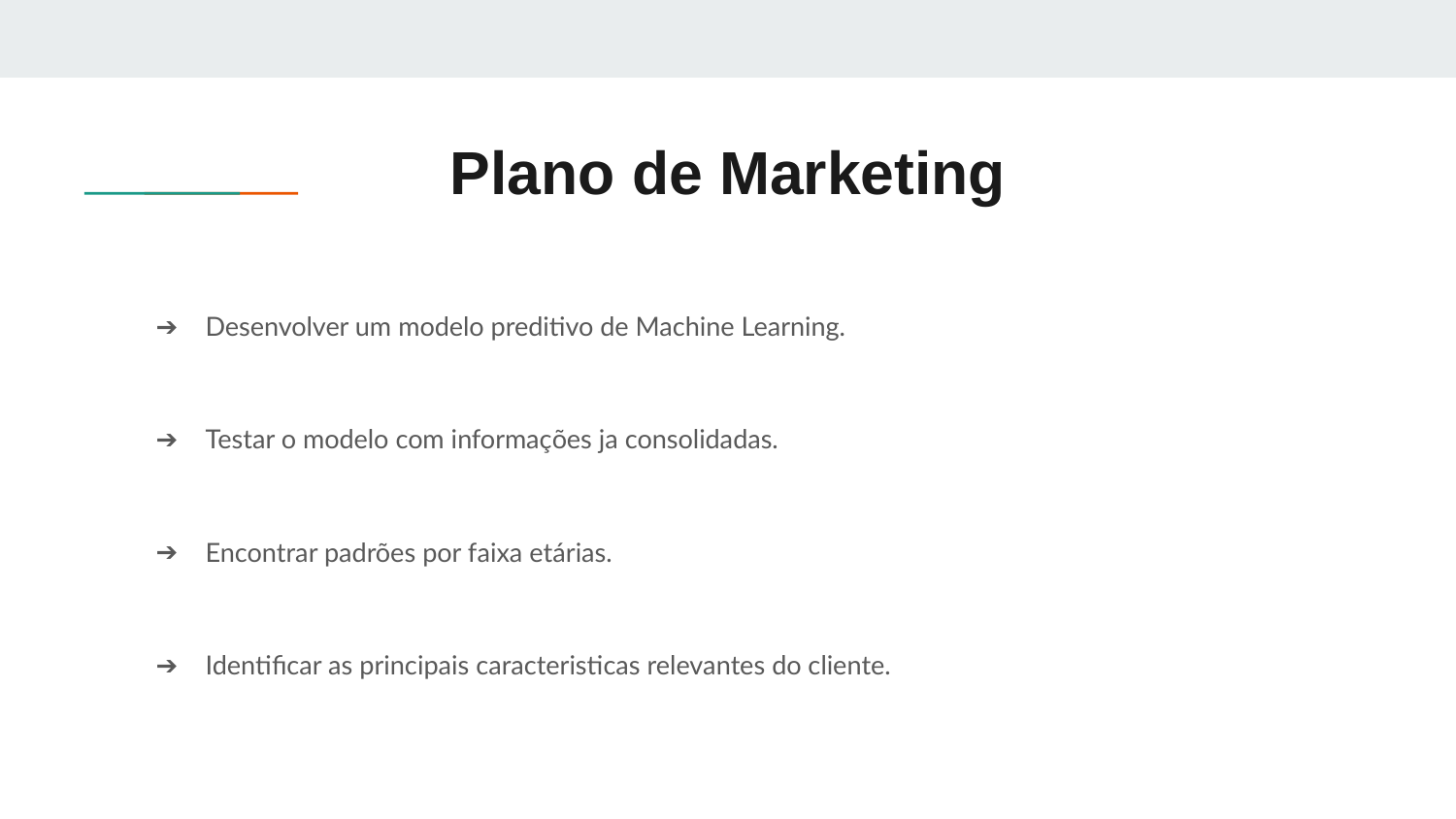

# Plano de Marketing
Desenvolver um modelo preditivo de Machine Learning.

Testar o modelo com informações ja consolidadas.

Encontrar padrões por faixa etárias.

Identificar as principais caracteristicas relevantes do cliente.